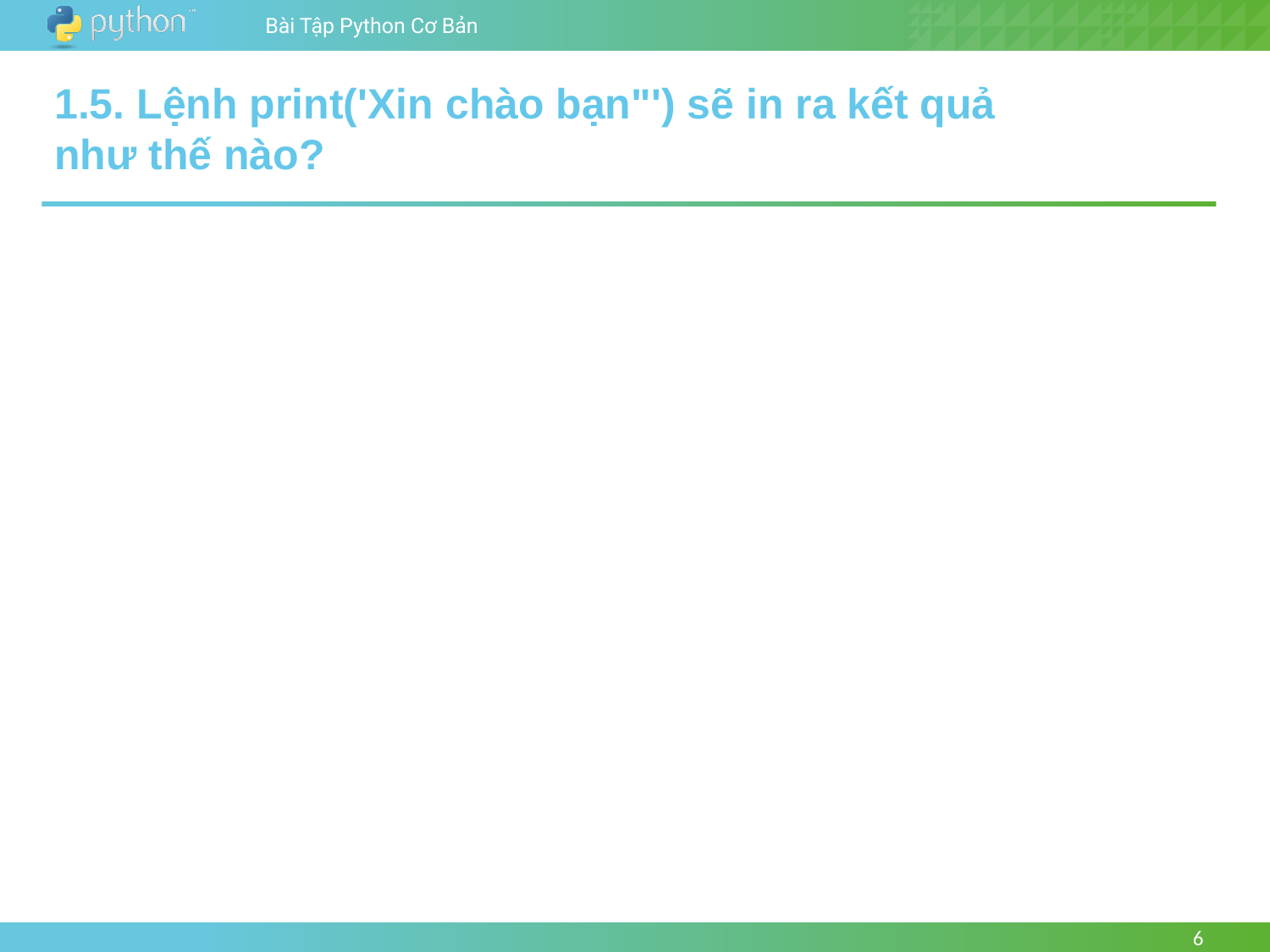

1.5. Lệnh print('Xin chào bạn"') sẽ in ra kết quả như thế nào?

6